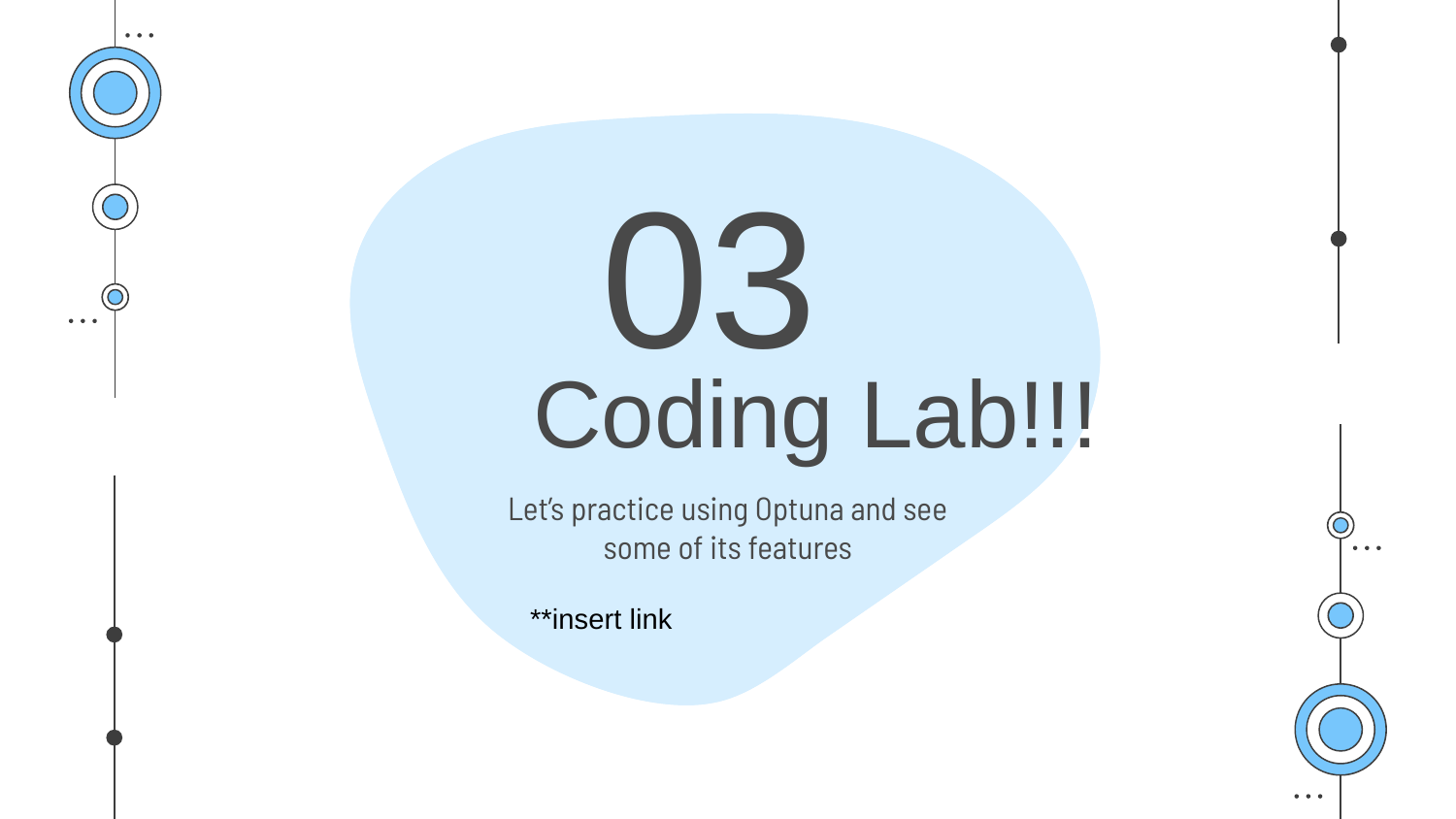

03
# Coding Lab!!!
Let’s practice using Optuna and see some of its features
**insert link